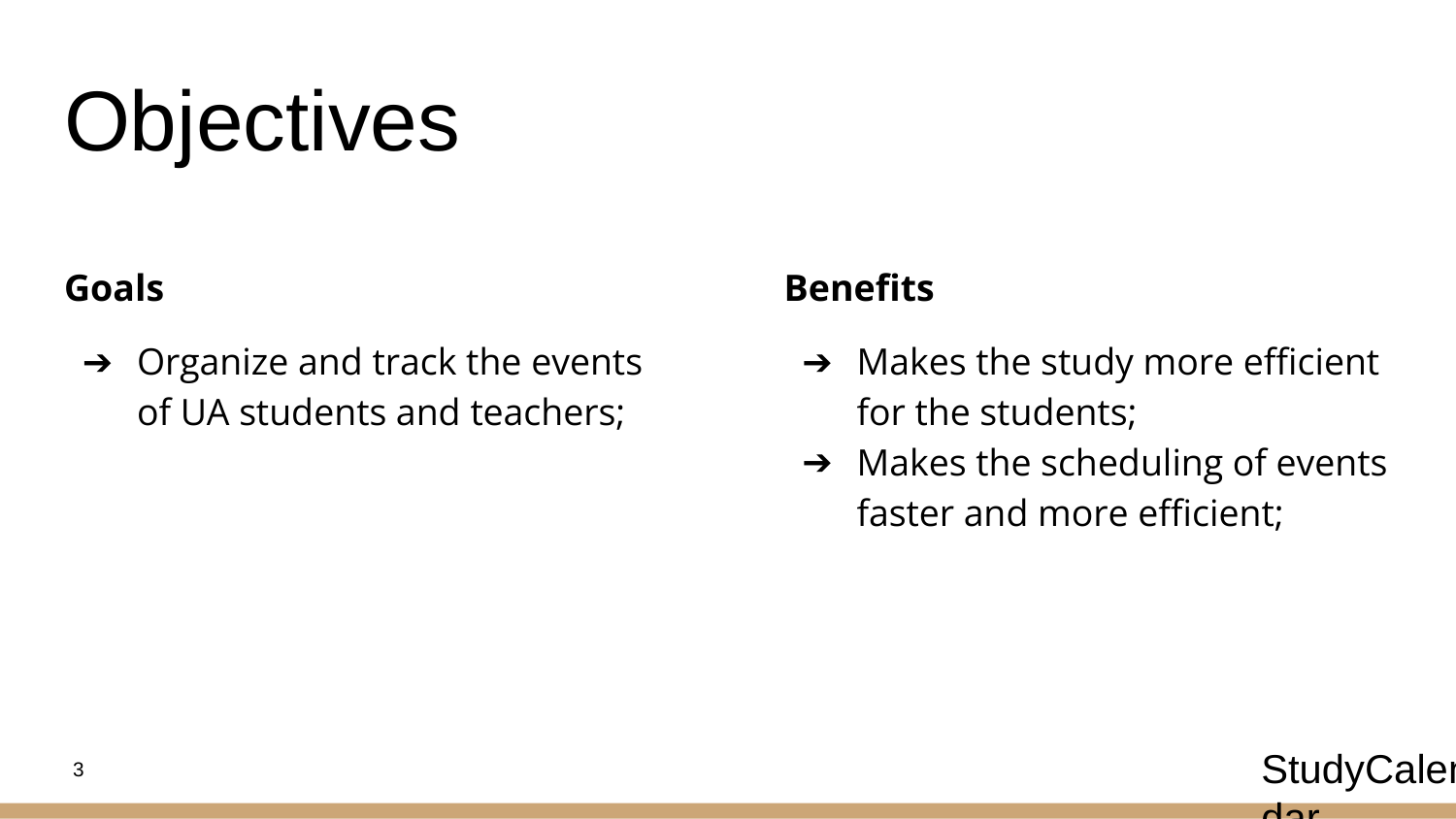

# Objectives
Goals
Organize and track the events of UA students and teachers;

Benefits
Makes the study more efficient for the students;
Makes the scheduling of events faster and more efficient;
StudyCalendar
3